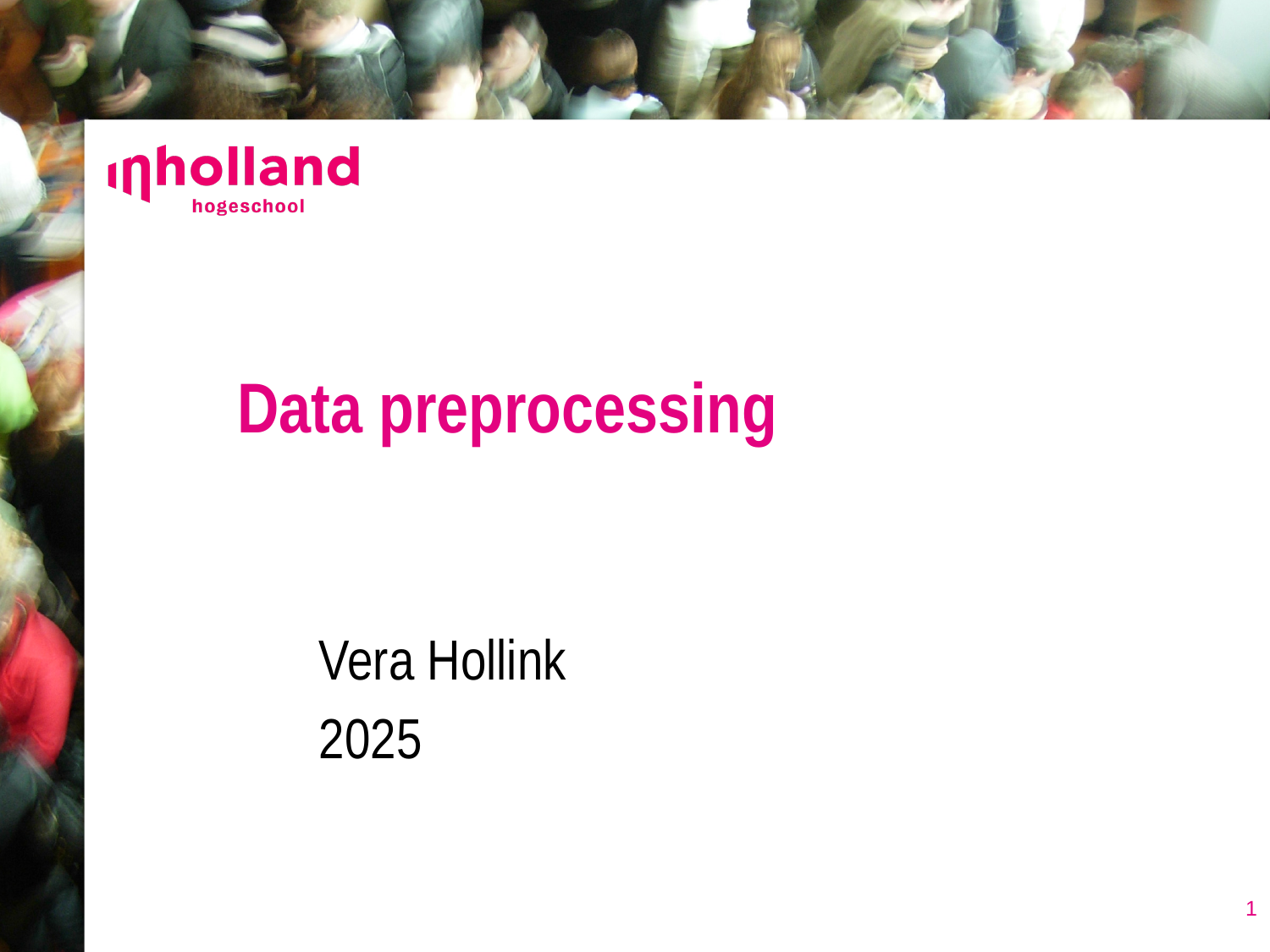

# Data preprocessing

Vera Hollink
2025
1